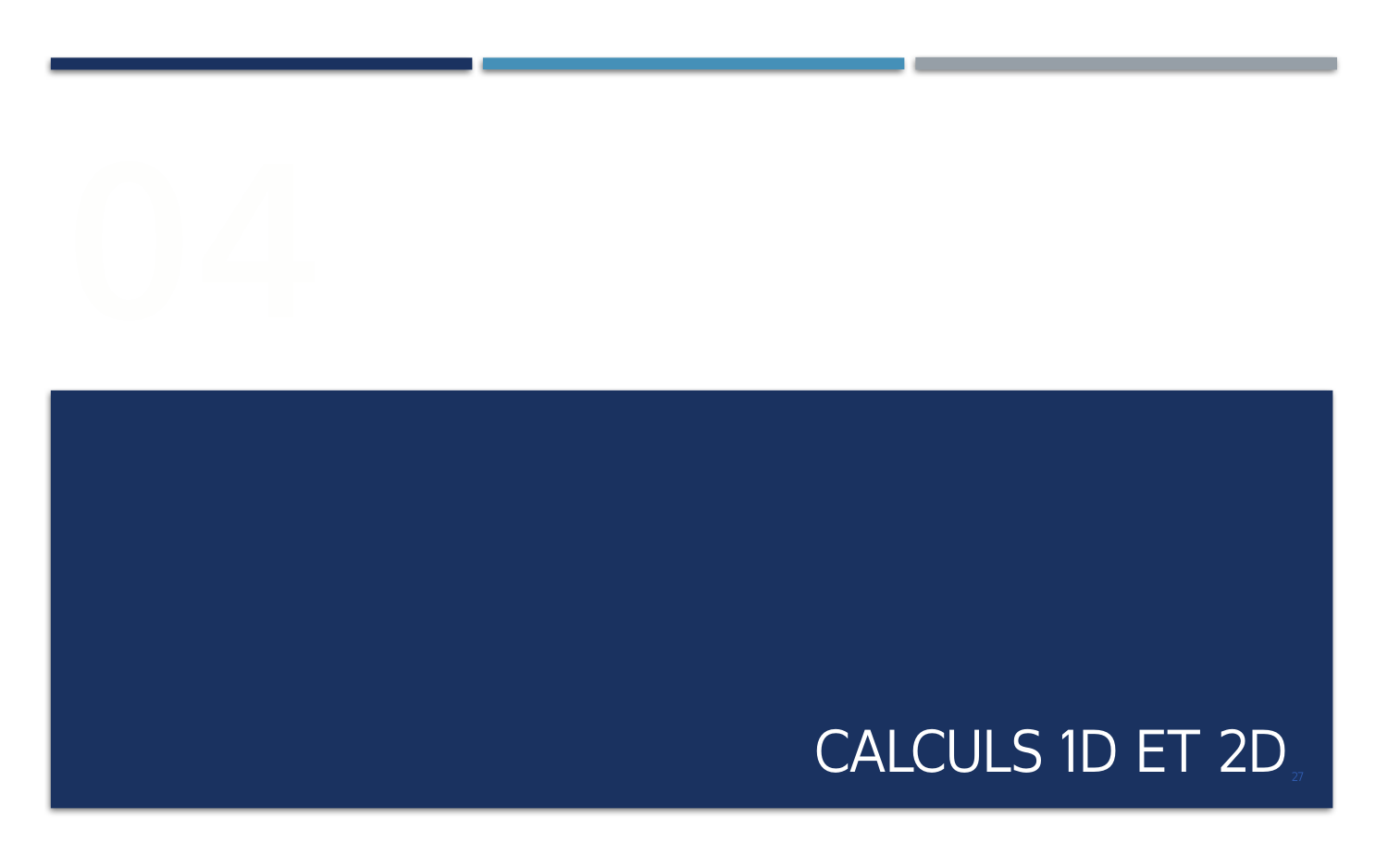

04
# Calculs 1D et 2D
27